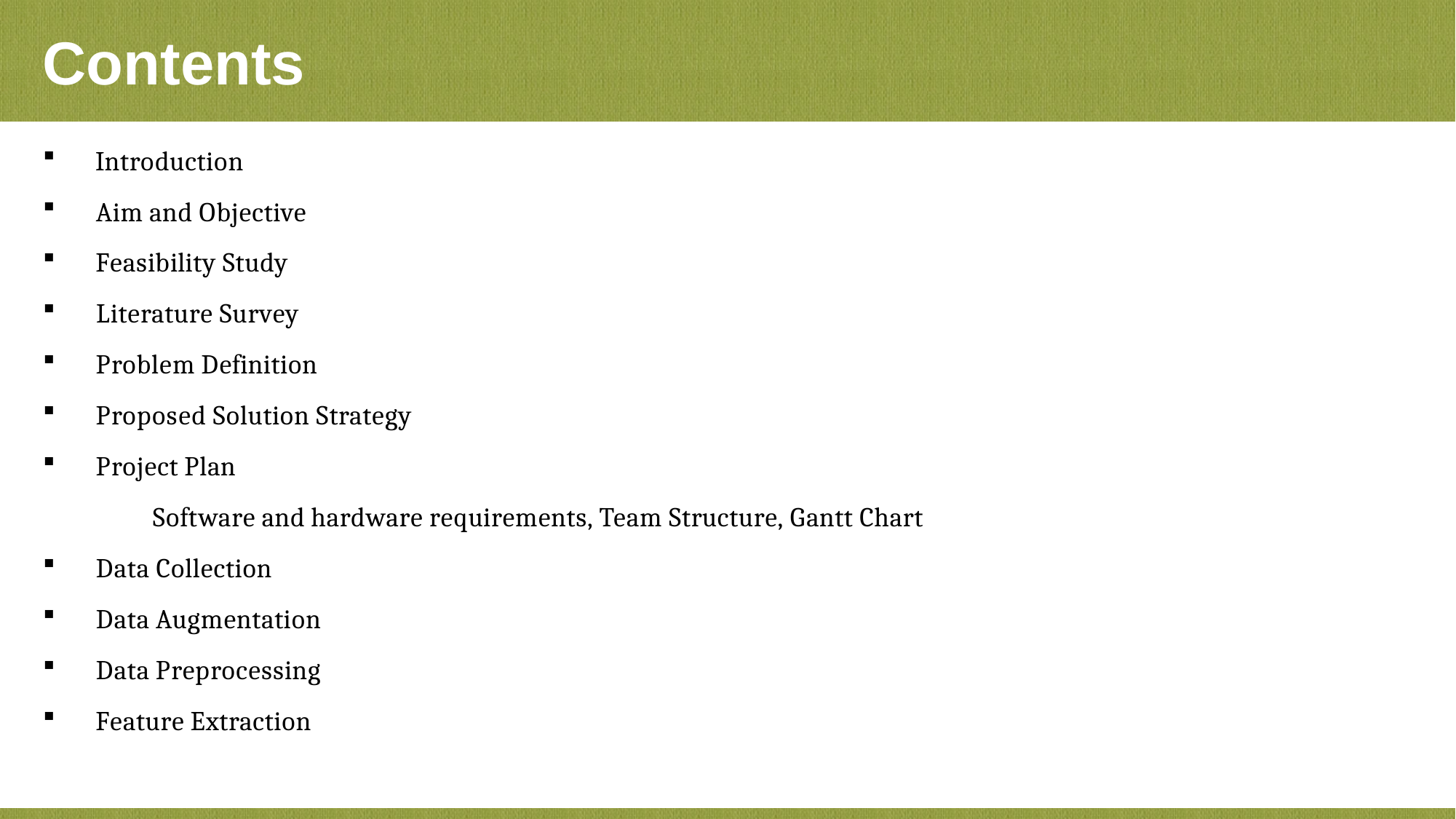

Contents
Introduction
Aim and Objective
Feasibility Study
Literature Survey
Problem Definition
Proposed Solution Strategy
Project Plan
	Software and hardware requirements, Team Structure, Gantt Chart
Data Collection
Data Augmentation
Data Preprocessing
Feature Extraction